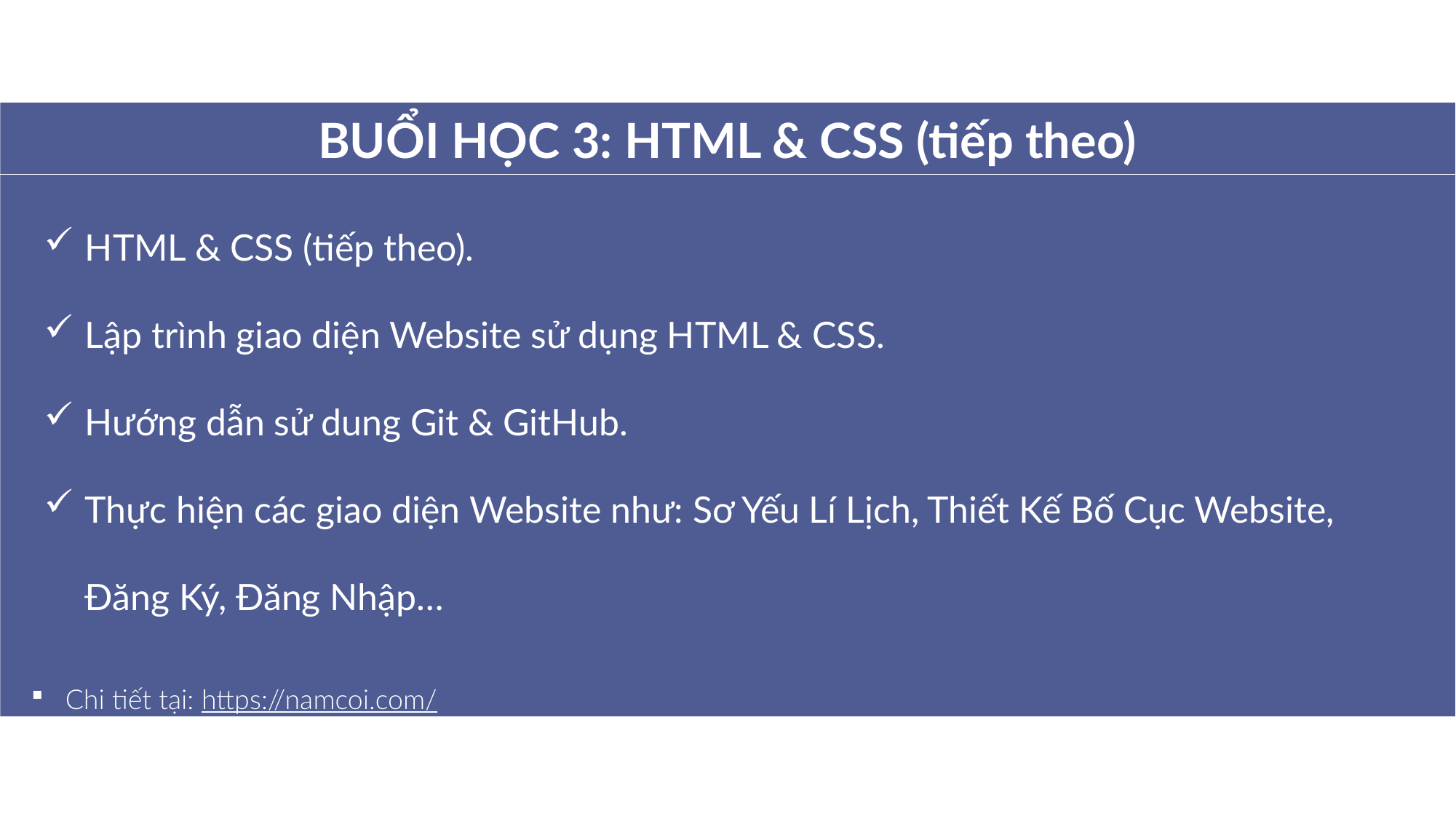

BUỔI HỌC 3: HTML & CSS (tiếp theo)
HTML & CSS (tiếp theo).
Lập trình giao diện Website sử dụng HTML & CSS.
Hướng dẫn sử dung Git & GitHub.
Thực hiện các giao diện Website như: Sơ Yếu Lí Lịch, Thiết Kế Bố Cục Website, Đăng Ký, Đăng Nhập…
Chi tiết tại: https://namcoi.com/